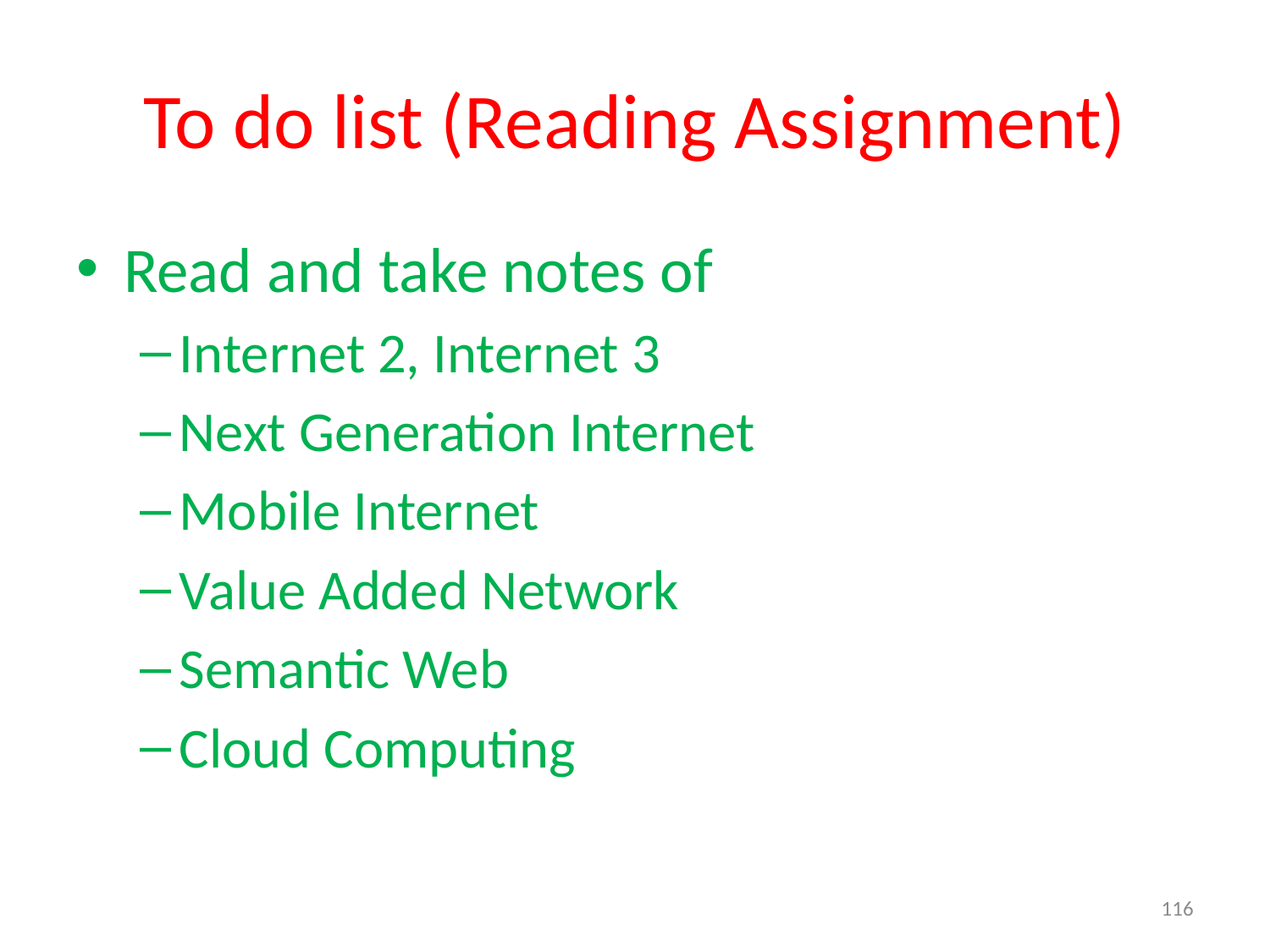

# To do list (Reading Assignment)
Read and take notes of
Internet 2, Internet 3
Next Generation Internet
Mobile Internet
Value Added Network
Semantic Web
Cloud Computing

116